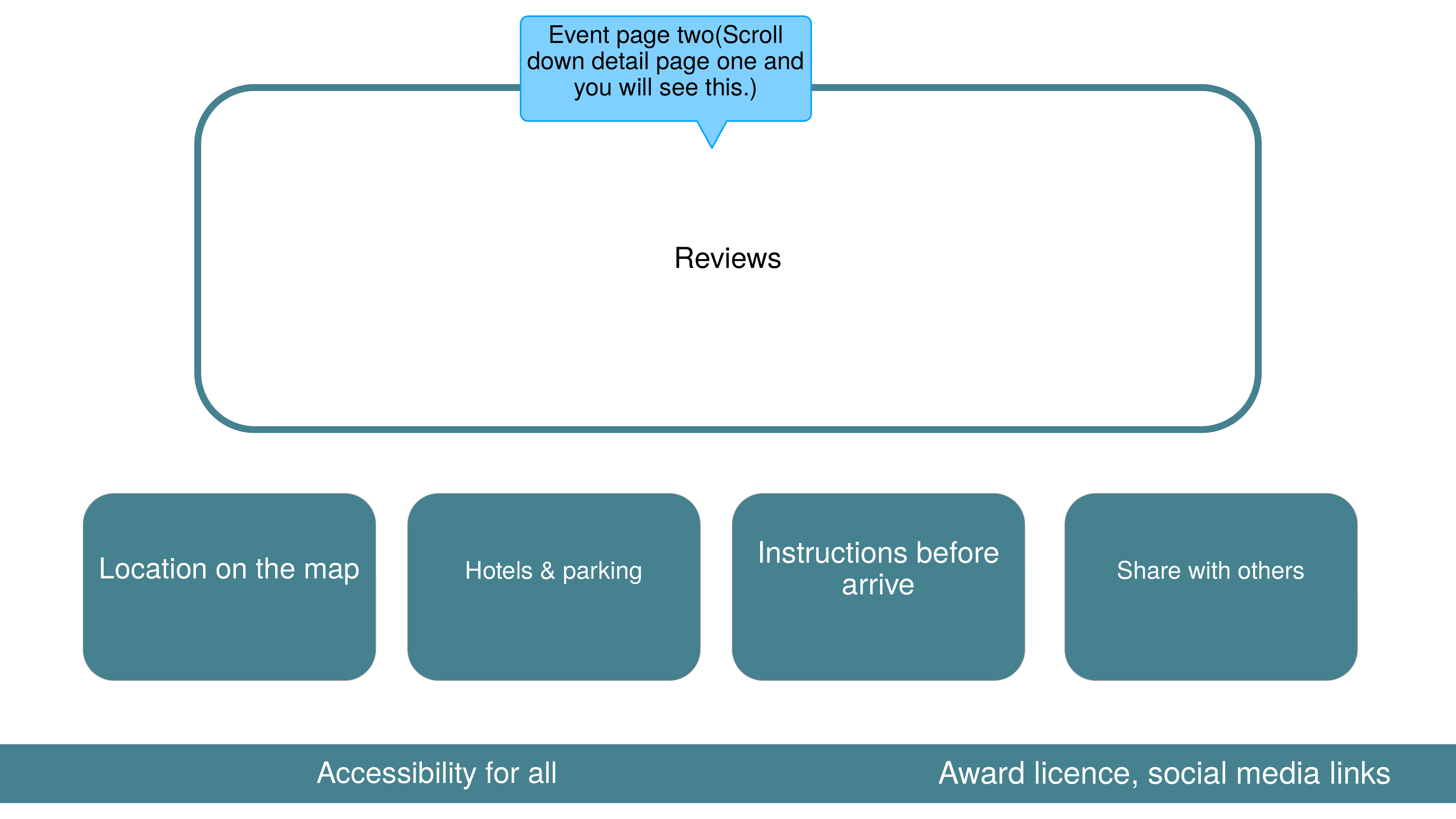

Event page two(Scroll down detail page one and you will see this.)

Reviews
Share with others

Location on the map

Hotels & parking

Instructions before arrive

Award licence, social media links

Accessibility for all